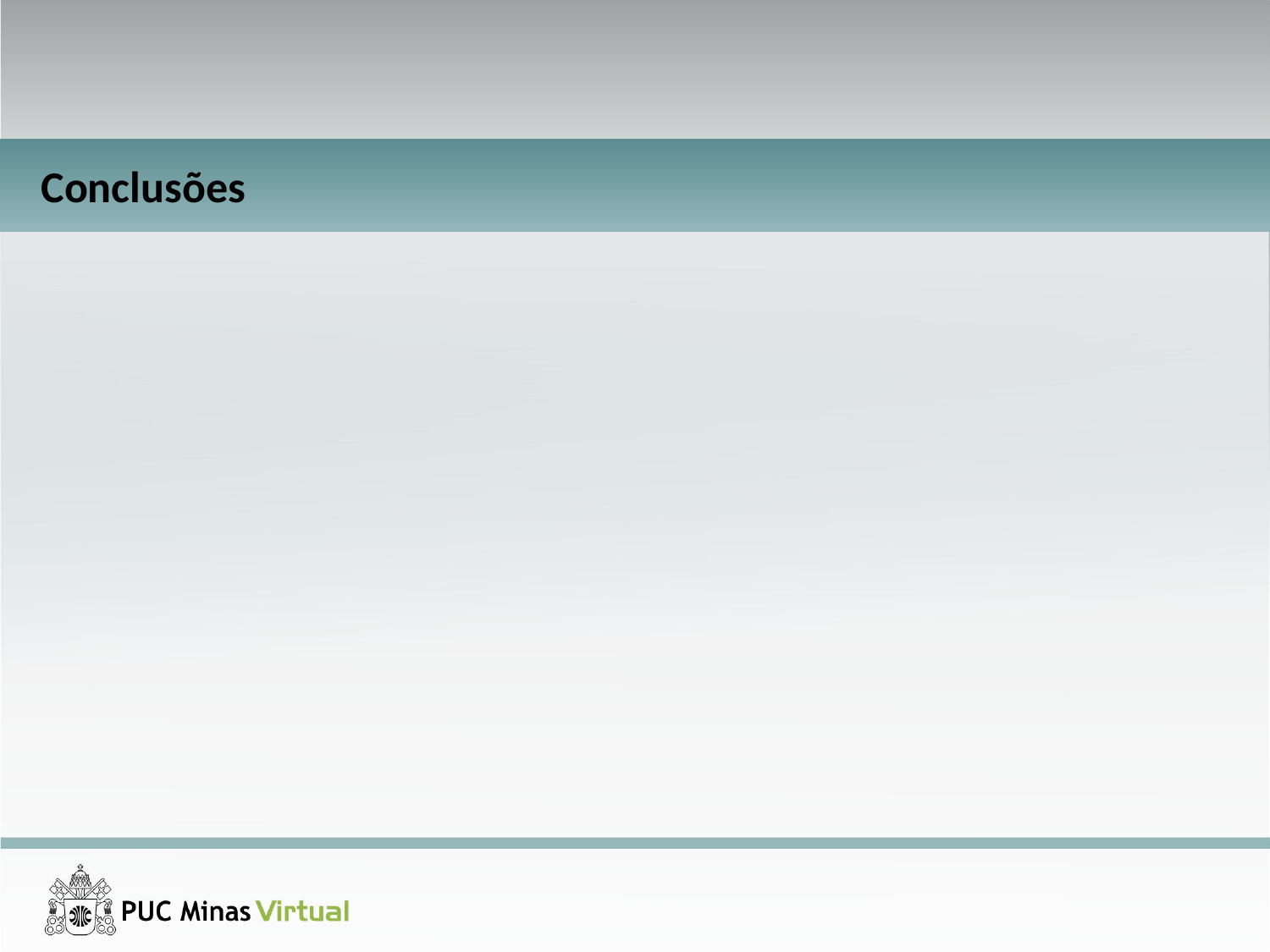

Sistema de Vendas em Drop Shipping

Conclusões
Objetivos foram atendidos com protótipo

Tela inicial com produtos previamente cadastrado via consumo de serviço REST e SOAP

Cadastro de Fornecedores

Cadastro de Vendedor Externo

Acesso restrito ao perfil do Vendedor e Logista